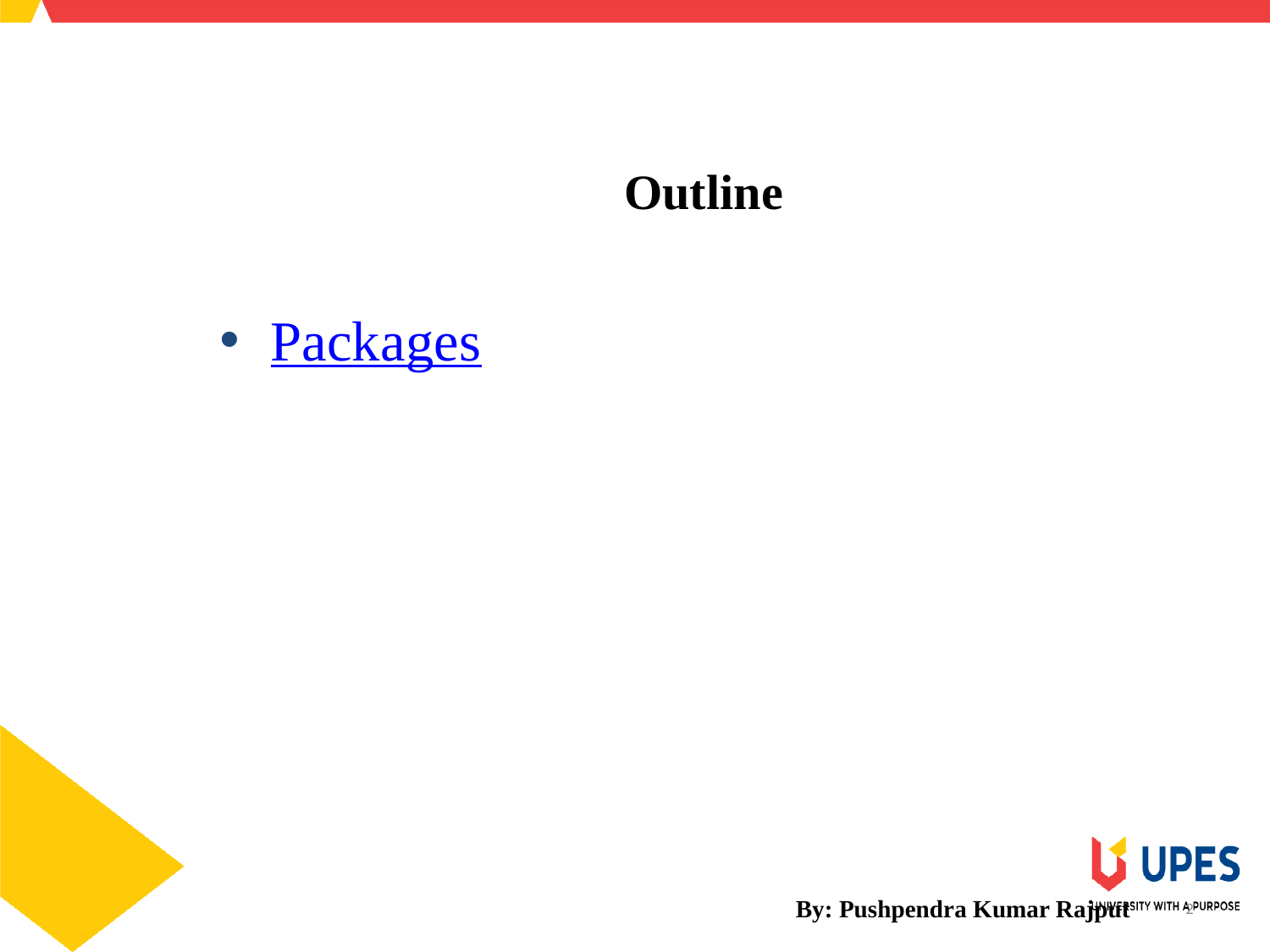

Outline
Packages

By: Pushpendra Kumar Rajput
2